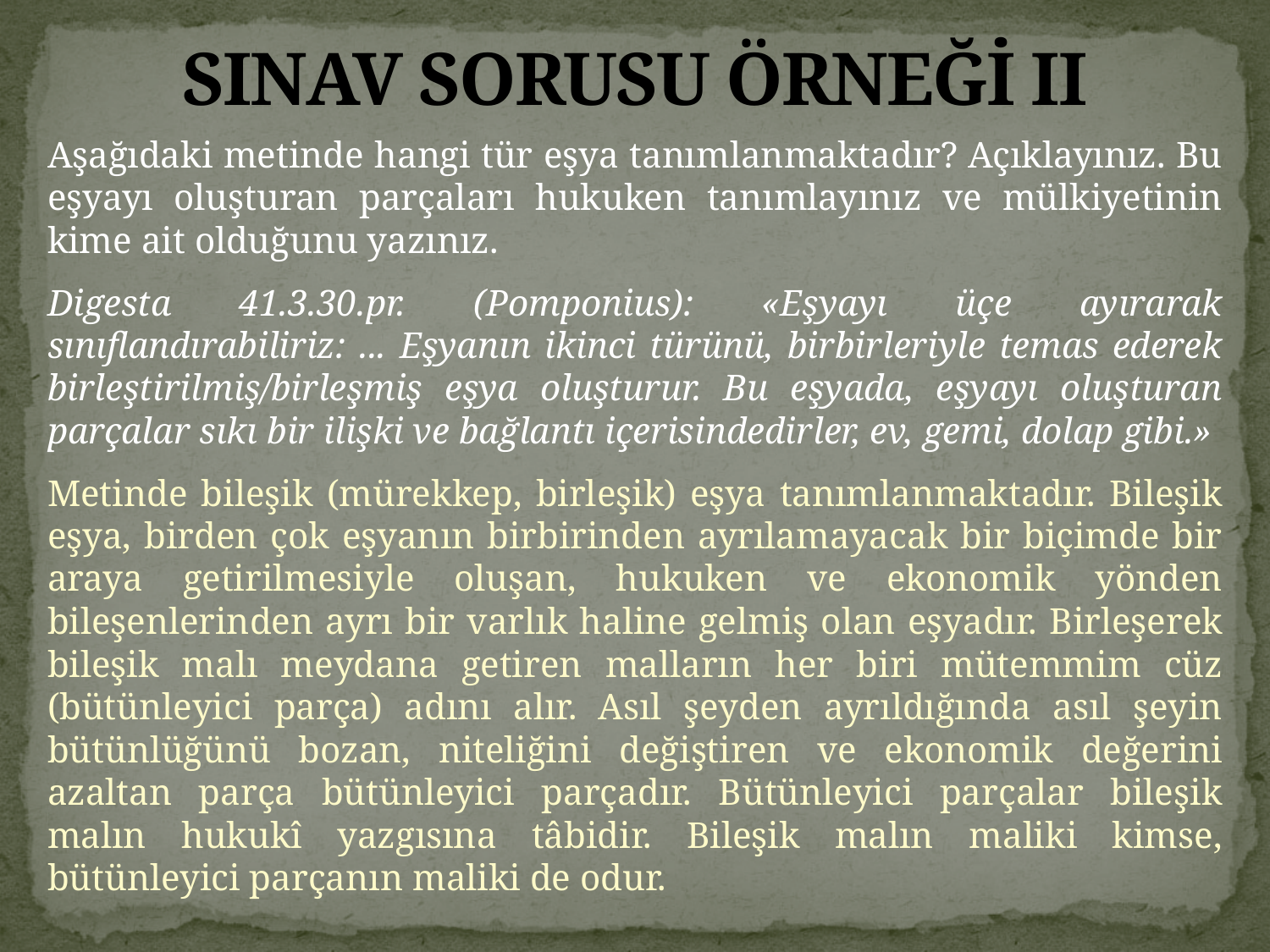

# SINAV SORUSU ÖRNEĞİ II
Aşağıdaki metinde hangi tür eşya tanımlanmaktadır? Açıklayınız. Bu eşyayı oluşturan parçaları hukuken tanımlayınız ve mülkiyetinin kime ait olduğunu yazınız.
Digesta 41.3.30.pr. (Pomponius): «Eşyayı üçe ayırarak sınıflandırabiliriz: ... Eşyanın ikinci türünü, birbirleriyle temas ederek birleştirilmiş/birleşmiş eşya oluşturur. Bu eşyada, eşyayı oluşturan parçalar sıkı bir ilişki ve bağlantı içerisindedirler, ev, gemi, dolap gibi.»
Metinde bileşik (mürekkep, birleşik) eşya tanımlanmaktadır. Bileşik eşya, birden çok eşyanın birbirinden ayrılamayacak bir biçimde bir araya getirilmesiyle oluşan, hukuken ve ekonomik yönden bileşenlerinden ayrı bir varlık haline gelmiş olan eşyadır. Birleşerek bileşik malı meydana getiren malların her biri mütemmim cüz (bütünleyici parça) adını alır. Asıl şeyden ayrıldığında asıl şeyin bütünlüğünü bozan, niteliğini değiştiren ve ekonomik değerini azaltan parça bütünleyici parçadır. Bütünleyici parçalar bileşik malın hukukî yazgısına tâbidir. Bileşik malın maliki kimse, bütünleyici parçanın maliki de odur.